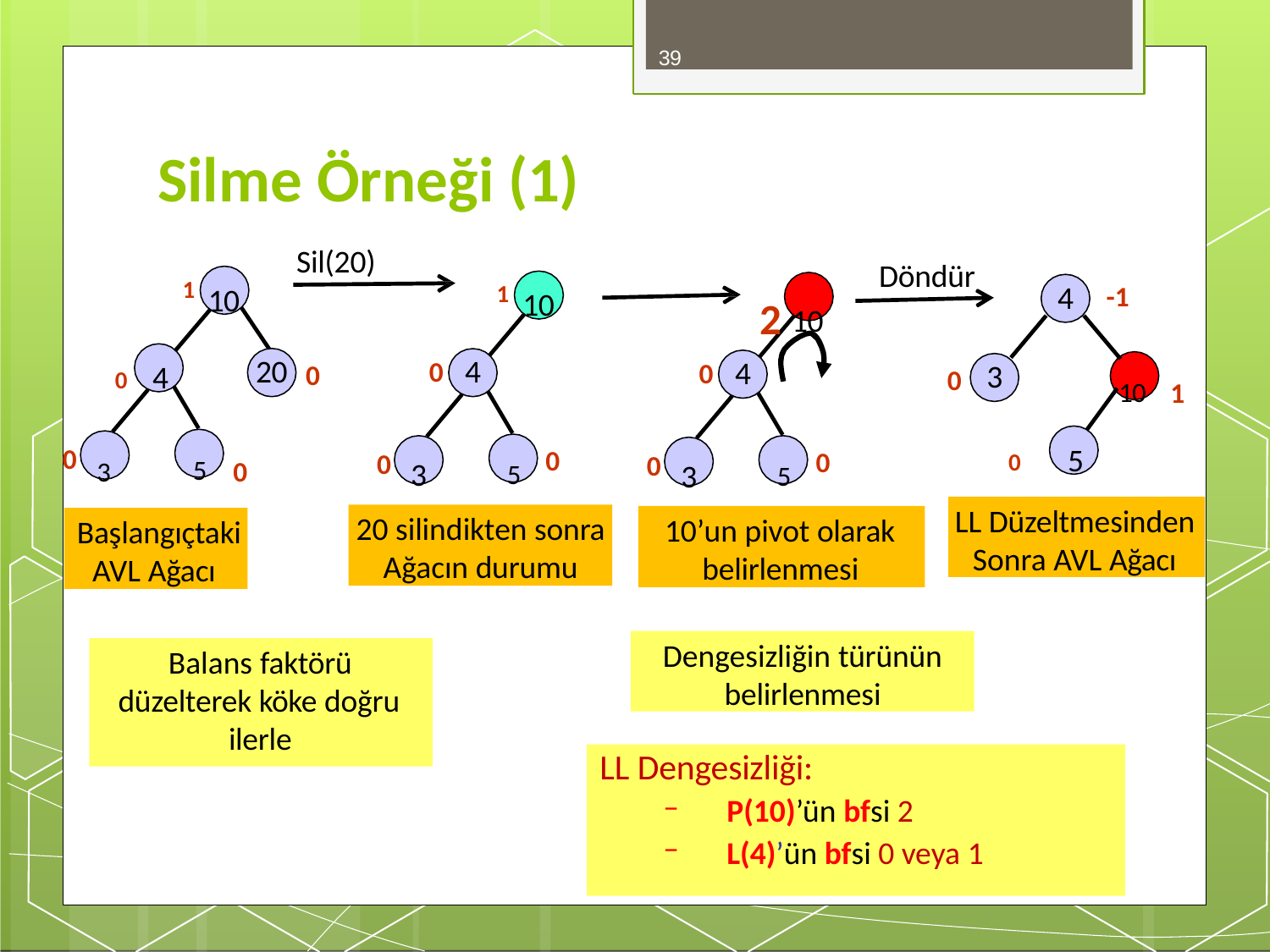

39
# Silme Örneği (1)
Sil(20)
Döndür
2 10

1 10

1 10

4
-1

0	4
20
4

4
0

10	1
0
3
0
0

0	5
3	5	0

3	5
3	5
0
0
0
0
0
LL Düzeltmesinden Sonra AVL Ağacı

20 silindikten sonra
Ağacın durumu

10’un pivot olarak belirlenmesi
Başlangıçtaki
AVL Ağacı
Dengesizliğin türünün
belirlenmesi

Balans faktörü
düzelterek köke doğru
ilerle
LL Dengesizliği:
P(10)’ün bfsi 2
L(4)’ün bfsi 0 veya 1